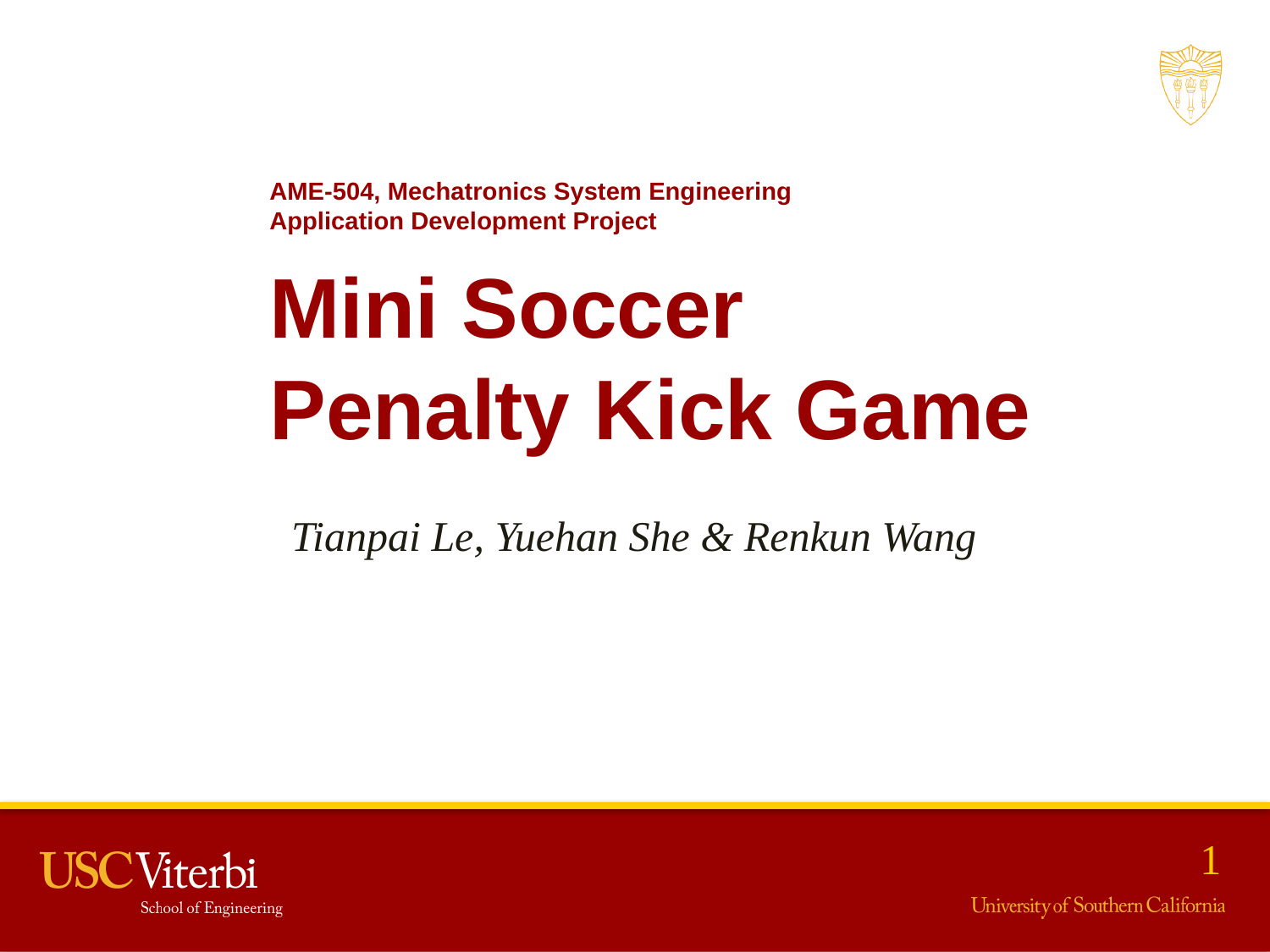

AME-504, Mechatronics System Engineering
Application Development Project​
Mini Soccer
Penalty Kick Game
Tianpai Le, Yuehan She & Renkun Wang
1